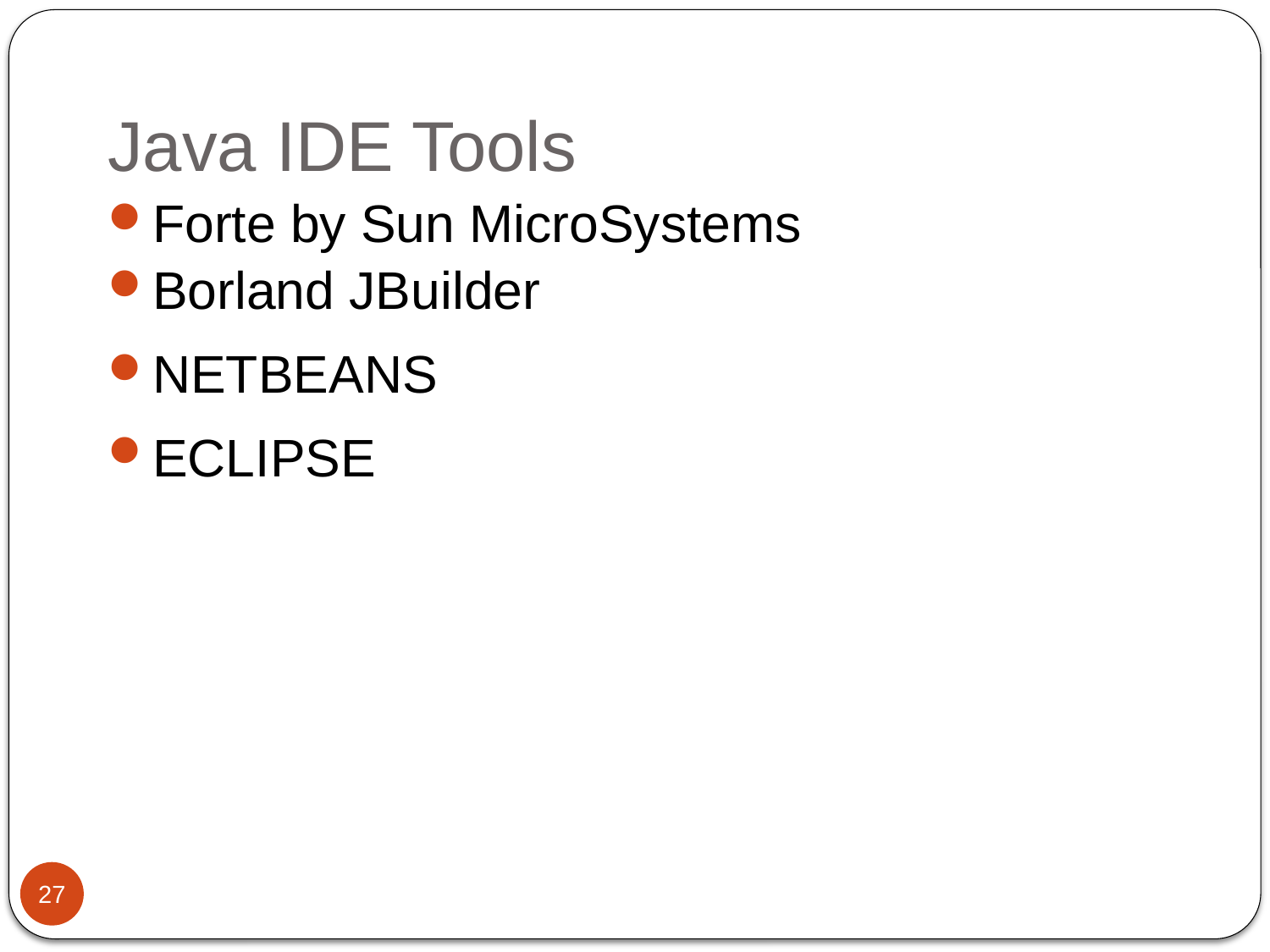

# Java IDE Tools
Forte by Sun MicroSystems
Borland JBuilder
NETBEANS
ECLIPSE
27